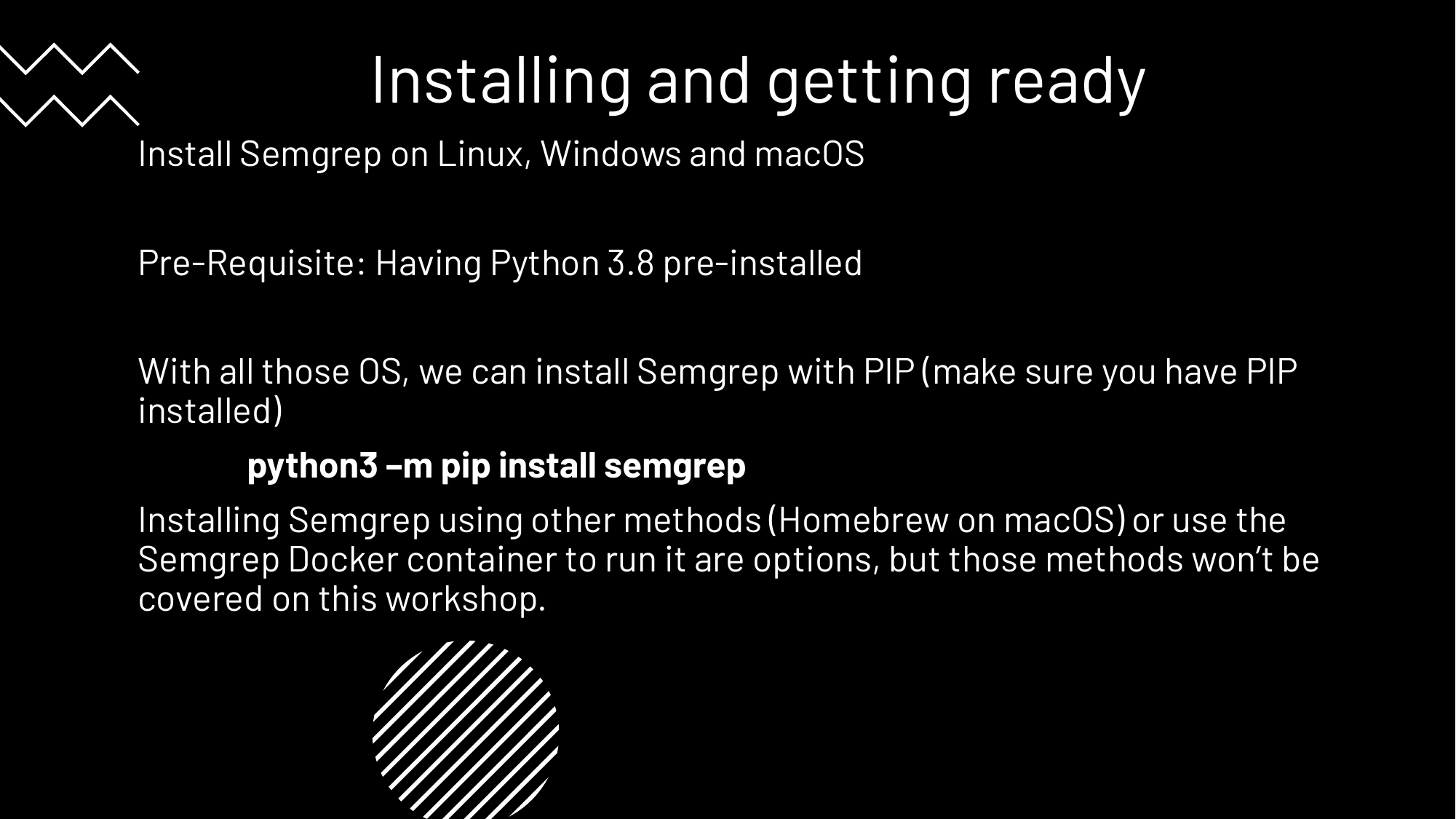

# Installing and getting ready

Install Semgrep on Linux, Windows and macOS

Pre-Requisite: Having Python 3.8 pre-installed

With all those OS, we can install Semgrep with PIP (make sure you have PIP installed)
	python3 –m pip install semgrep
Installing Semgrep using other methods (Homebrew on macOS) or use the Semgrep Docker container to run it are options, but those methods won’t be covered on this workshop.